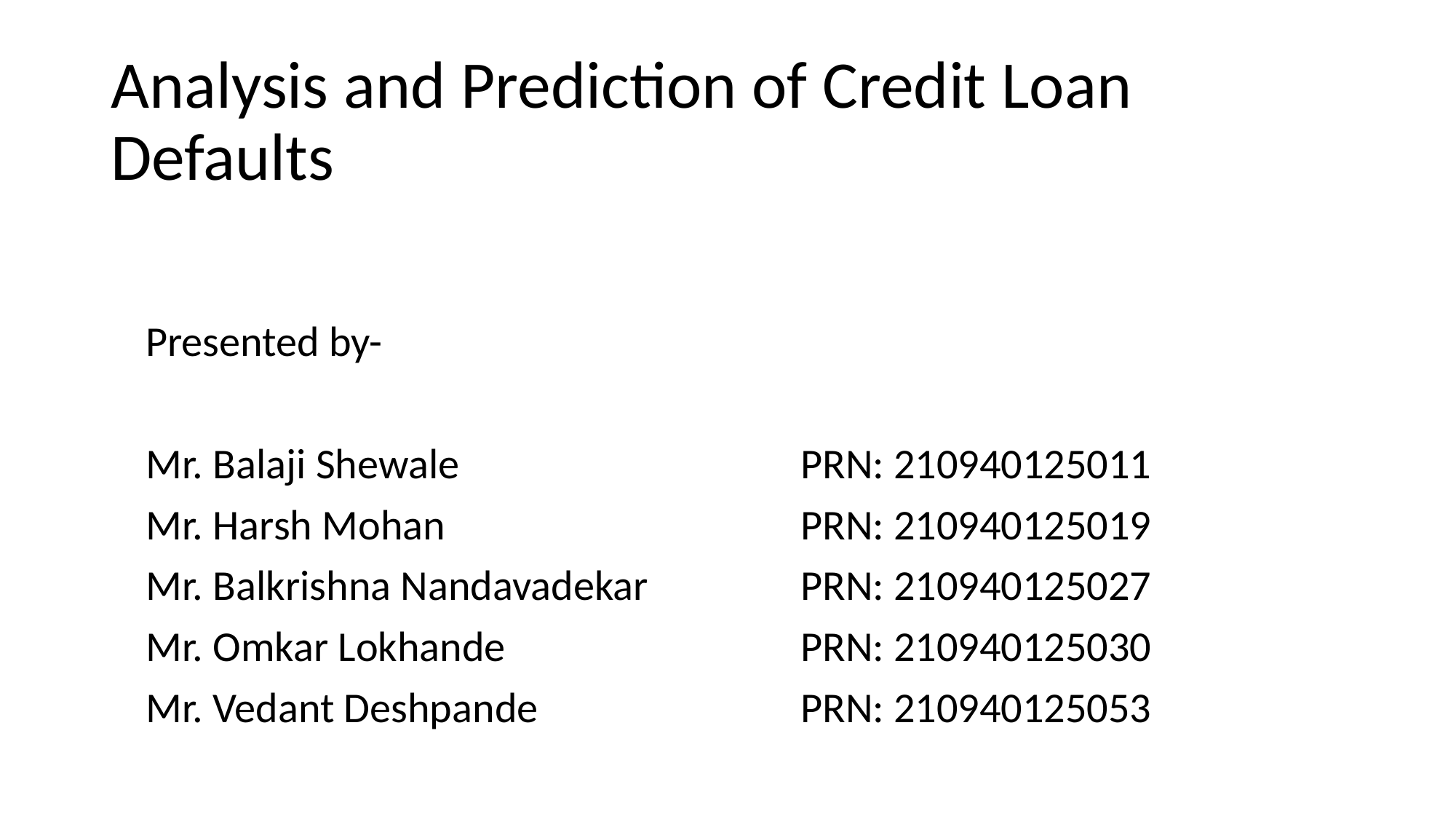

# Analysis and Prediction of Credit Loan Defaults
Presented by-

Mr. Balaji Shewale				PRN: 210940125011
Mr. Harsh Mohan				PRN: 210940125019
Mr. Balkrishna Nandavadekar    		PRN: 210940125027
Mr. Omkar Lokhande   			PRN: 210940125030
Mr. Vedant Deshpande    			PRN: 210940125053